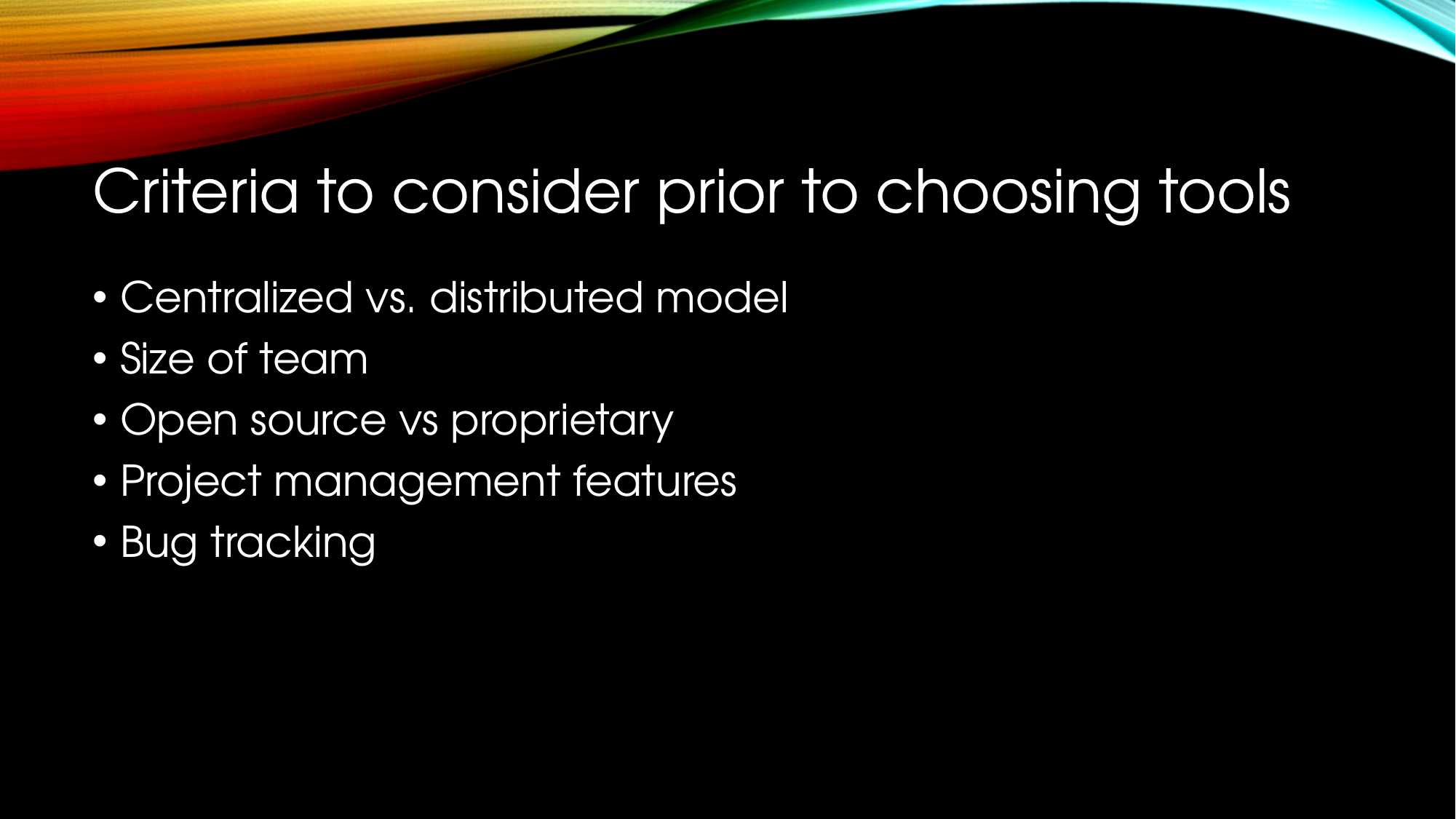

# Criteria to consider prior to choosing tools
Centralized vs. distributed model
Size of team
Open source vs proprietary
Project management features
Bug tracking